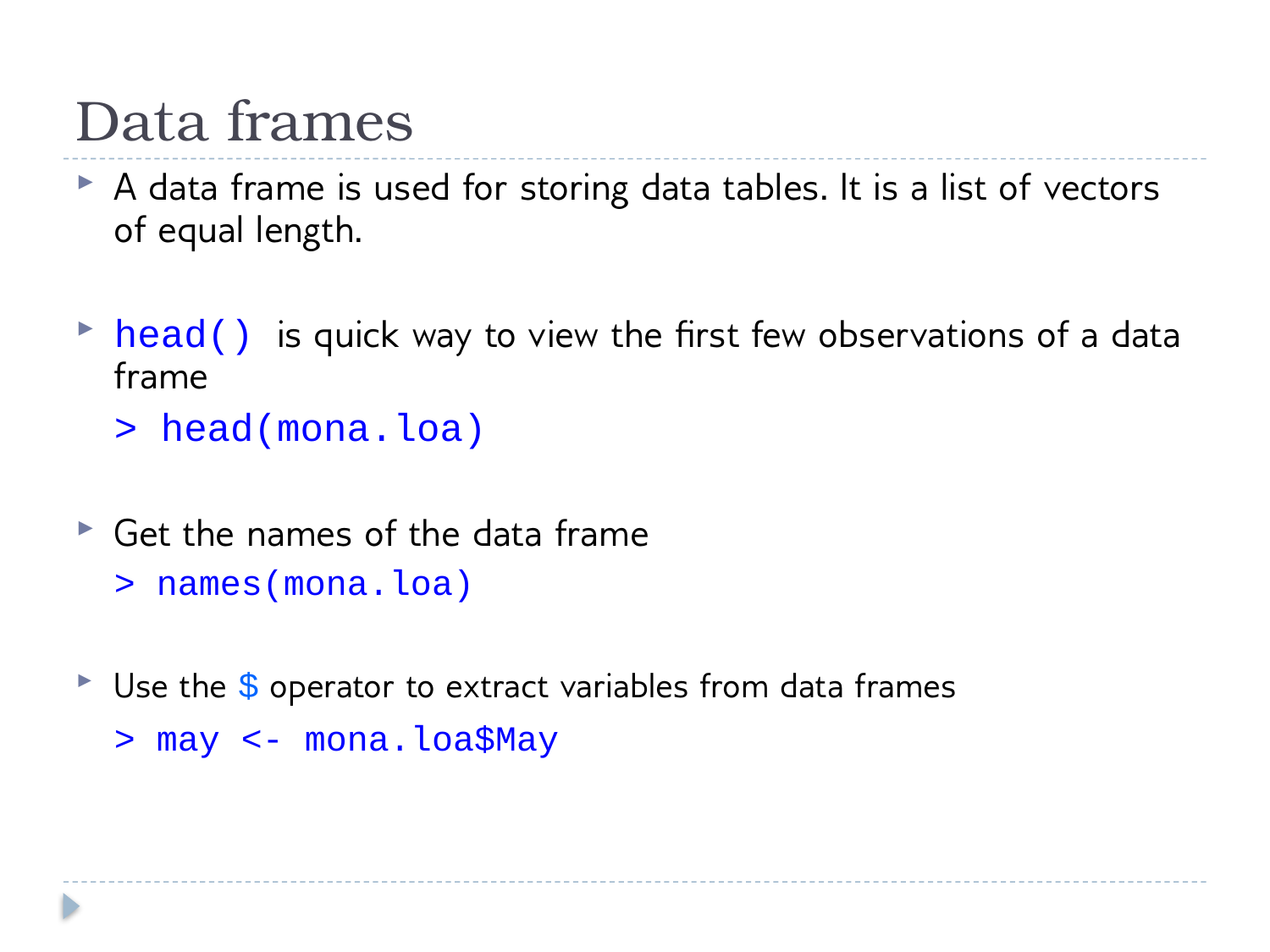

# Data frames
A data frame is used for storing data tables. It is a list of vectors of equal length.

head() is quick way to view the first few observations of a data frame
	> head(mona.loa)

Get the names of the data frame
	> names(mona.loa)

Use the $ operator to extract variables from data frames
	> may <- mona.loa$May